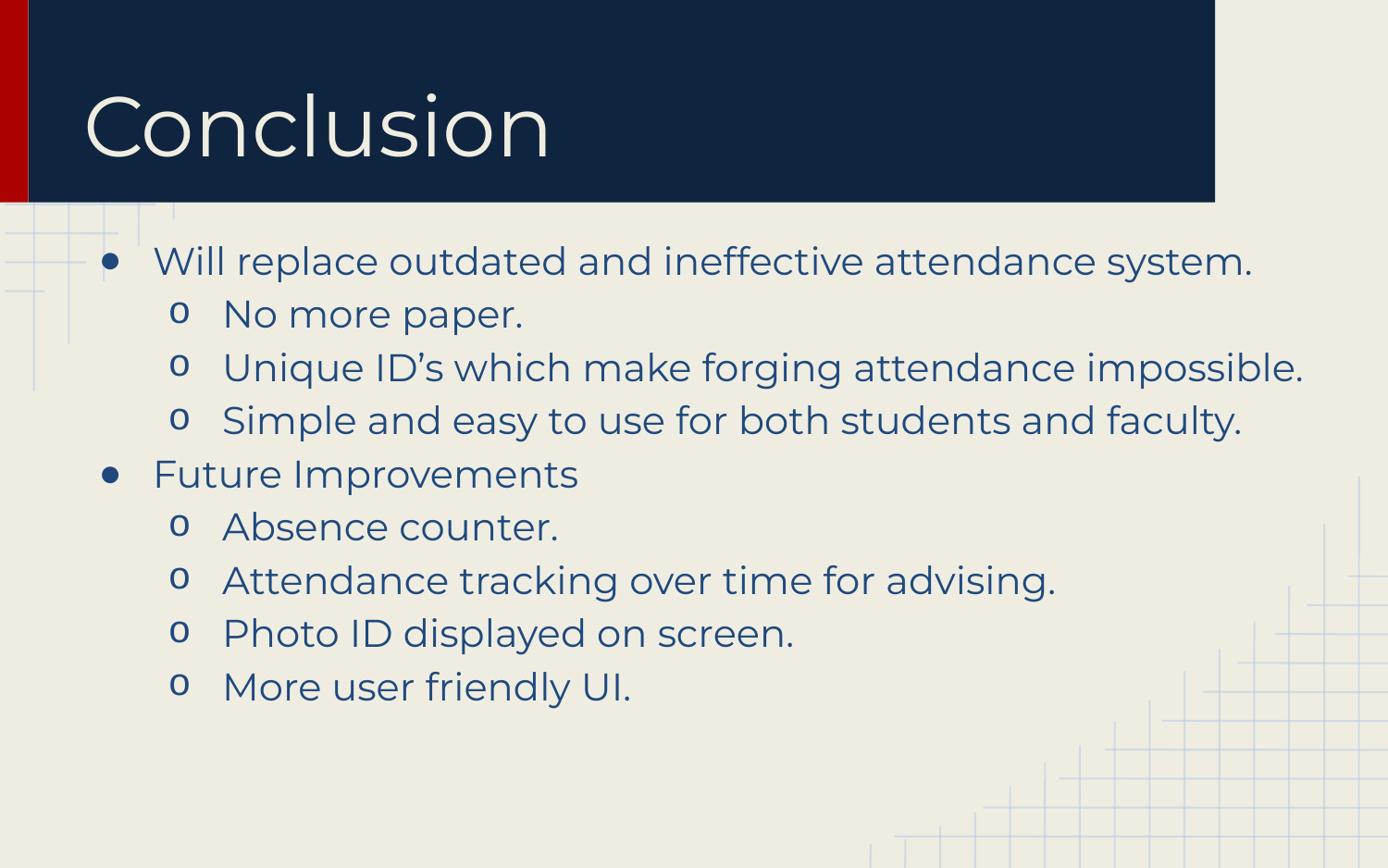

# Conclusion
Will replace outdated and ineffective attendance system.
No more paper.
Unique ID’s which make forging attendance impossible.
Simple and easy to use for both students and faculty.
Future Improvements
Absence counter.
Attendance tracking over time for advising.
Photo ID displayed on screen.
More user friendly UI.